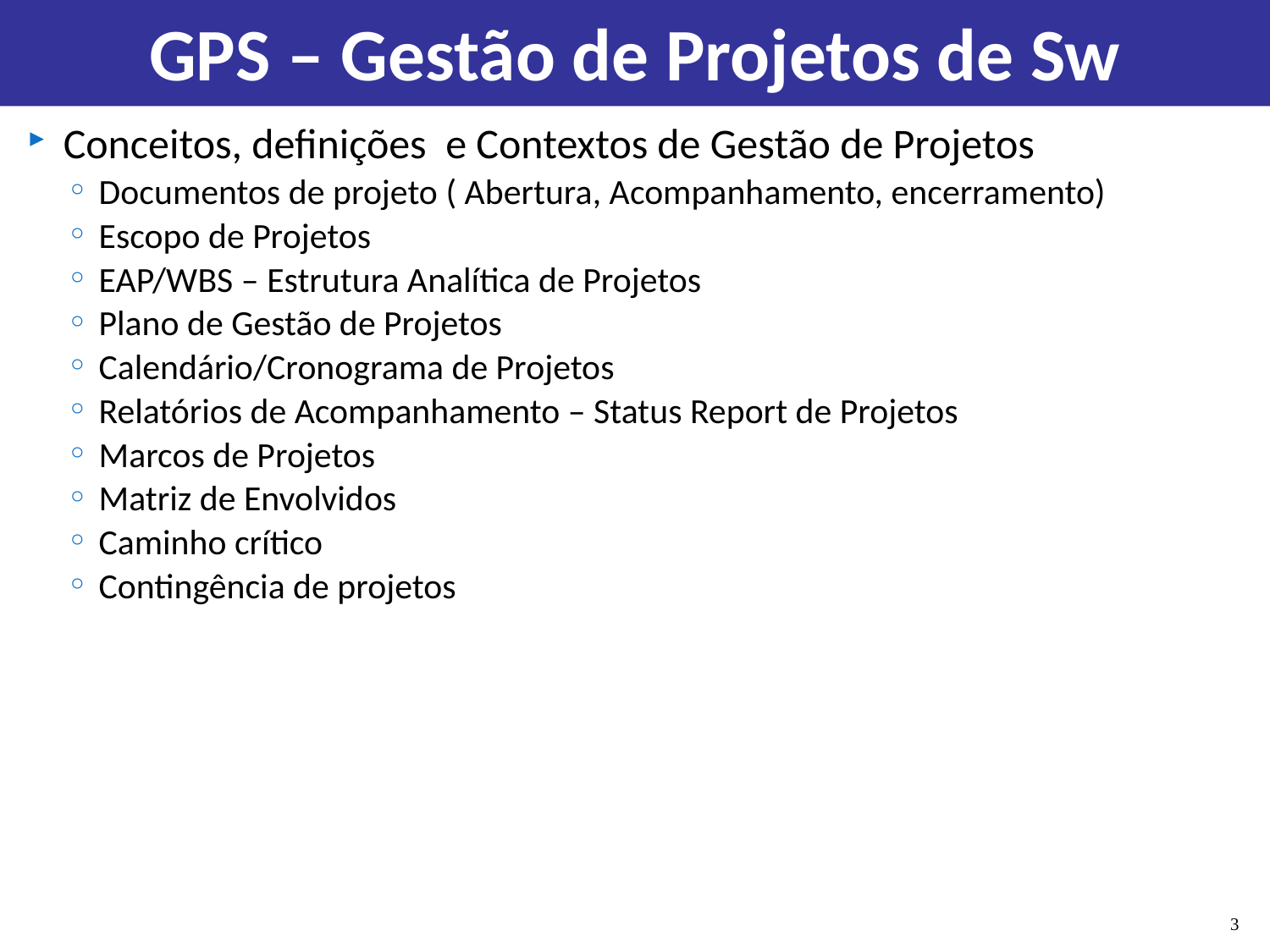

# GPS – Gestão de Projetos de Sw
Conceitos, definições  e Contextos de Gestão de Projetos
Documentos de projeto ( Abertura, Acompanhamento, encerramento)
Escopo de Projetos
EAP/WBS – Estrutura Analítica de Projetos
Plano de Gestão de Projetos
Calendário/Cronograma de Projetos
Relatórios de Acompanhamento – Status Report de Projetos
Marcos de Projetos
Matriz de Envolvidos
Caminho crítico
Contingência de projetos

3